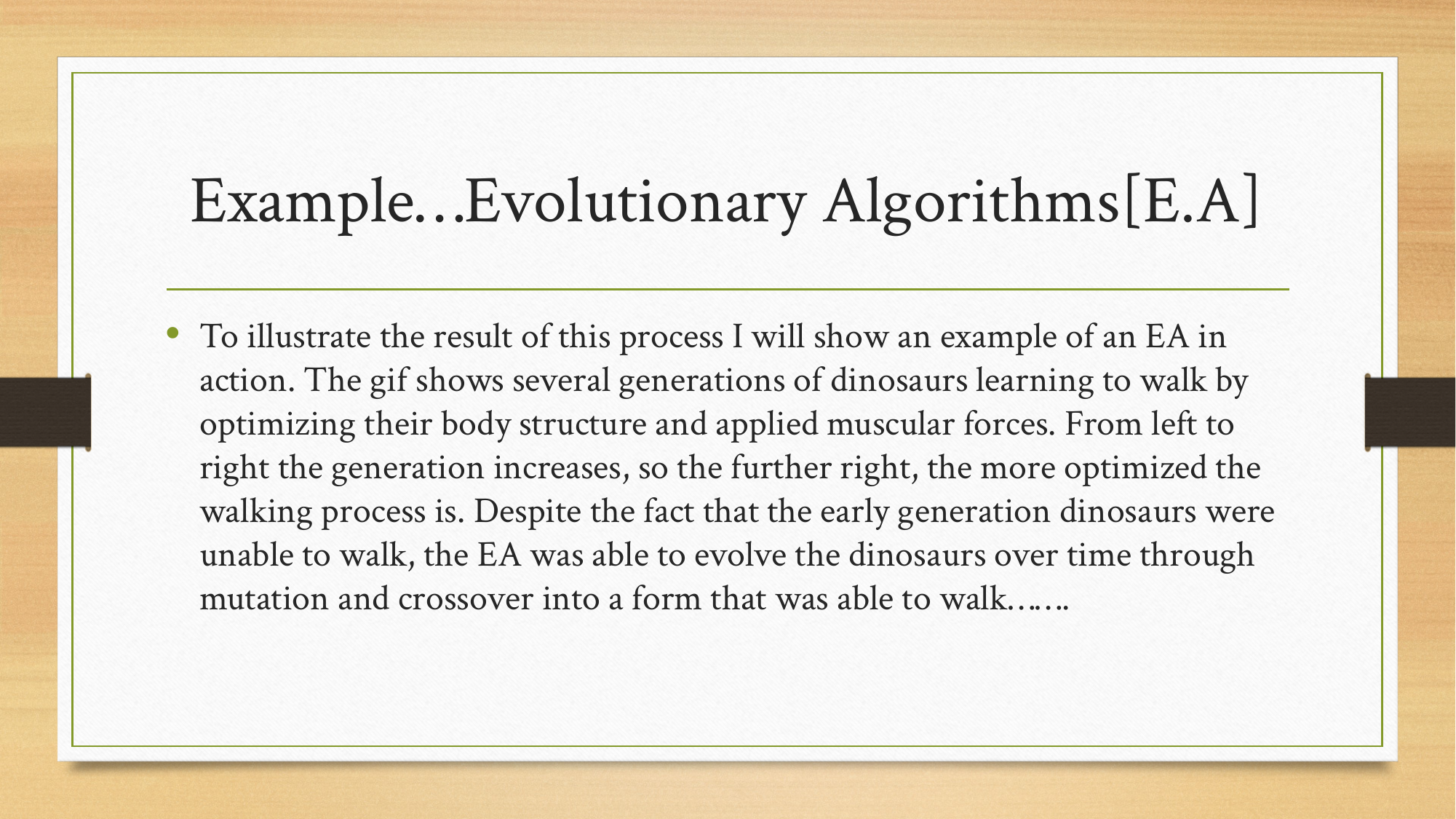

# Example…Evolutionary Algorithms[E.A]
To illustrate the result of this process I will show an example of an EA in action. The gif shows several generations of dinosaurs learning to walk by optimizing their body structure and applied muscular forces. From left to right the generation increases, so the further right, the more optimized the walking process is. Despite the fact that the early generation dinosaurs were unable to walk, the EA was able to evolve the dinosaurs over time through mutation and crossover into a form that was able to walk…….